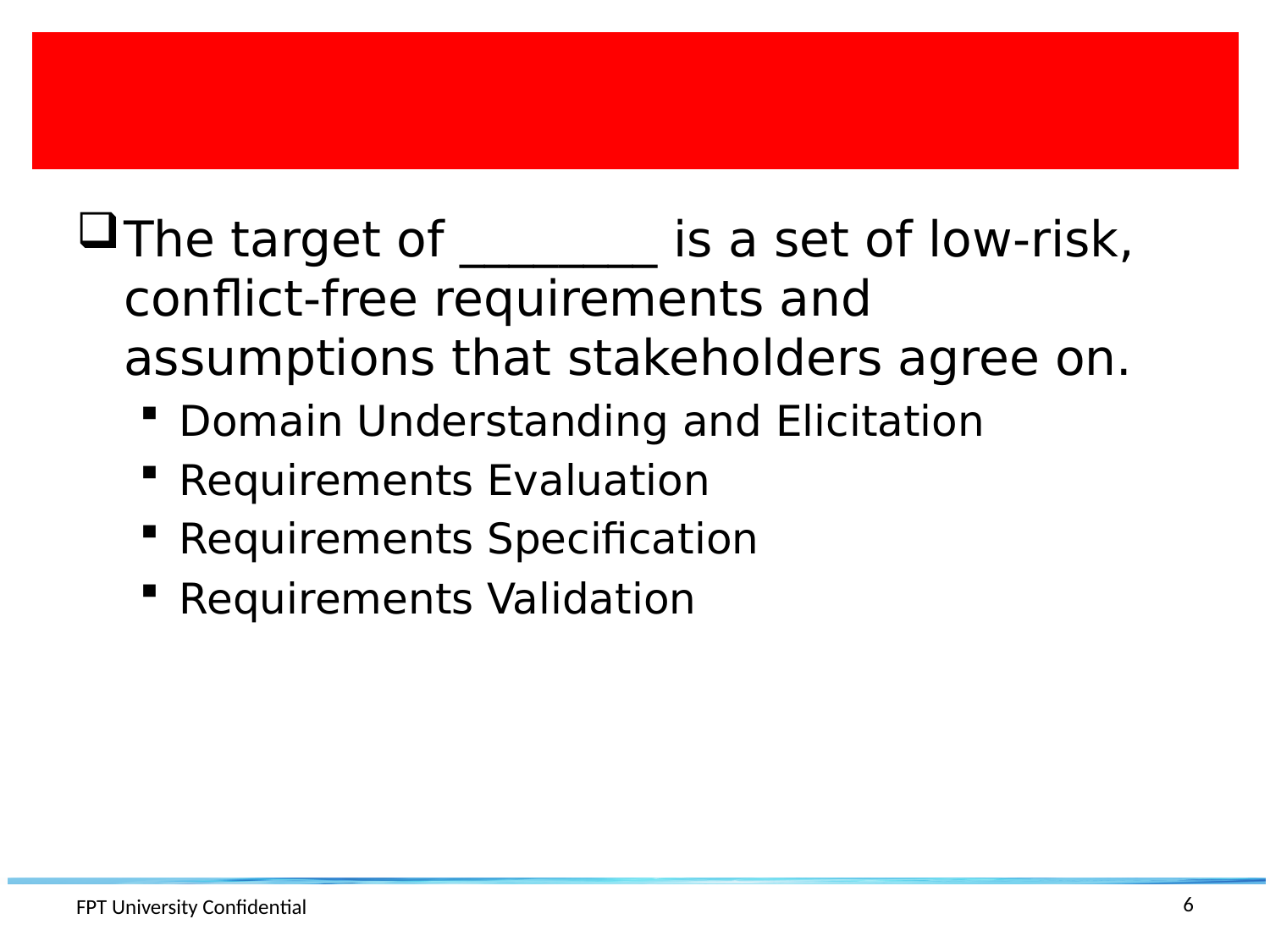

#
The target of ________ is a set of low-risk, conflict-free requirements and assumptions that stakeholders agree on.
Domain Understanding and Elicitation
Requirements Evaluation
Requirements Specification
Requirements Validation